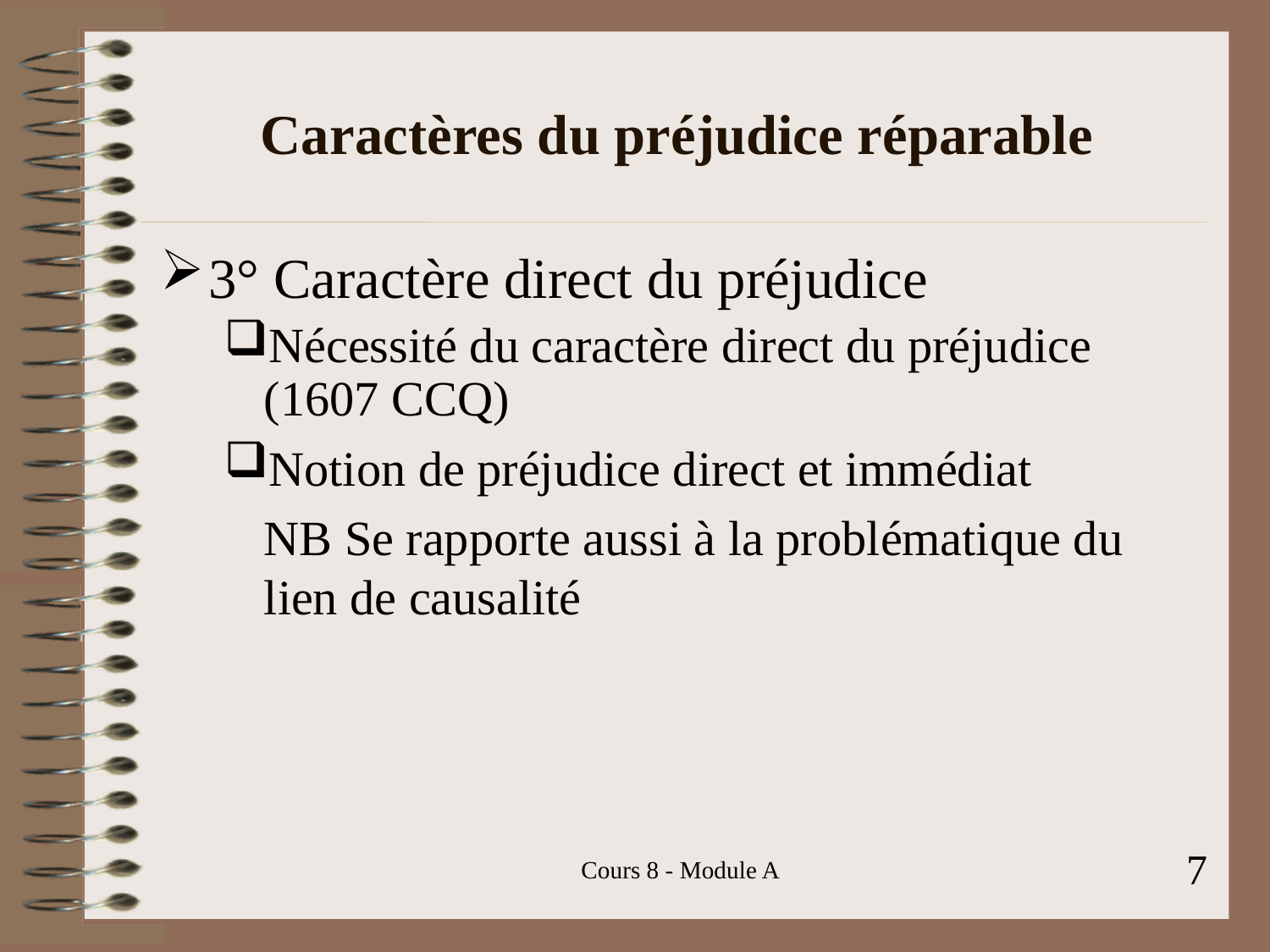

# Caractères du préjudice réparable
3° Caractère direct du préjudice
Nécessité du caractère direct du préjudice (1607 CCQ)
Notion de préjudice direct et immédiat
	NB Se rapporte aussi à la problématique du lien de causalité
7
Cours 8 - Module A